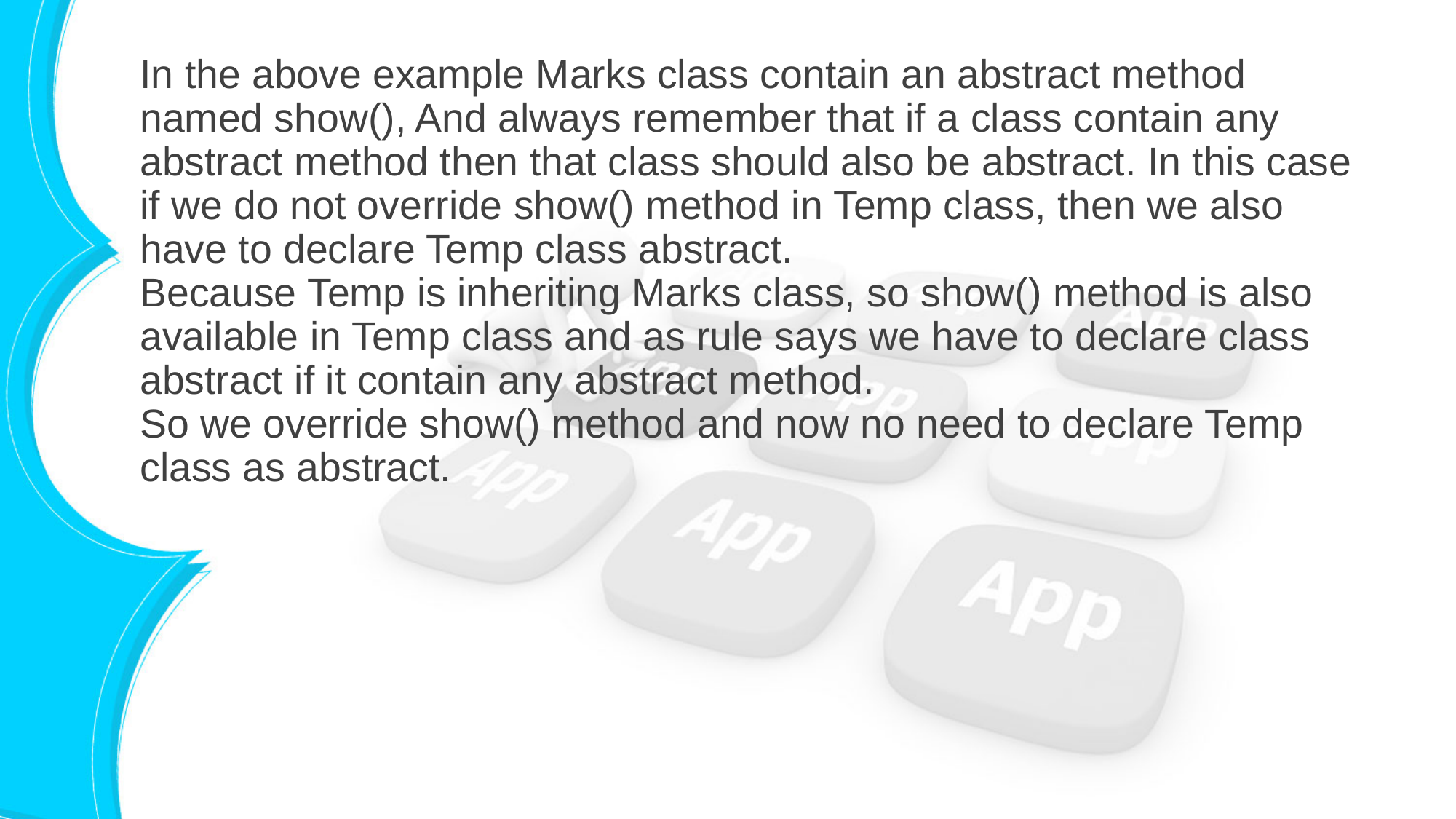

In the above example Marks class contain an abstract method named show(), And always remember that if a class contain any abstract method then that class should also be abstract. In this case if we do not override show() method in Temp class, then we also have to declare Temp class abstract.
Because Temp is inheriting Marks class, so show() method is also available in Temp class and as rule says we have to declare class abstract if it contain any abstract method.
So we override show() method and now no need to declare Temp class as abstract.